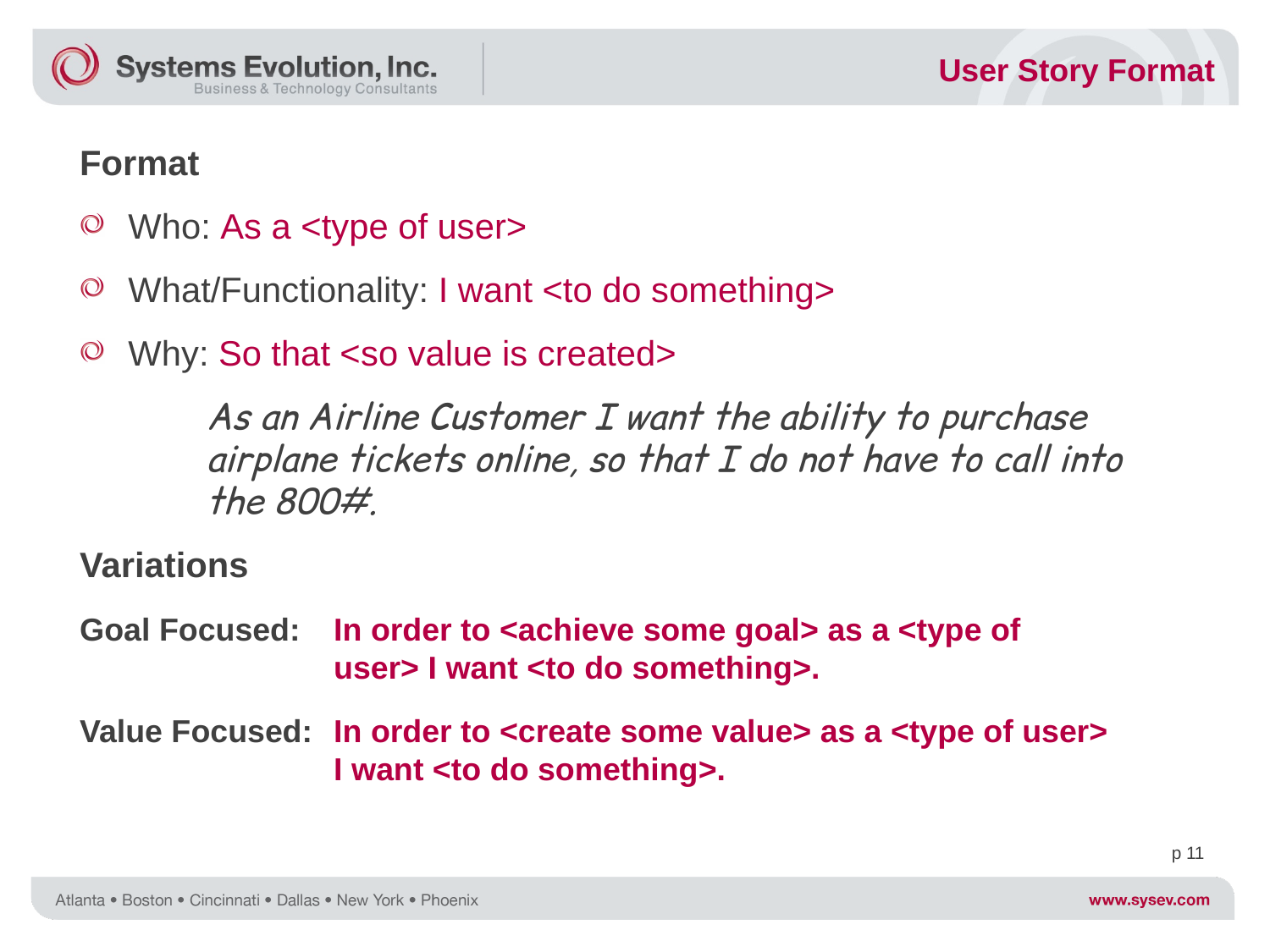

User Story Format
Format
Who: As a <type of user>
What/Functionality: I want <to do something>
Why: So that <so value is created>
	As an Airline Customer I want the ability to purchase 	airplane tickets online, so that I do not have to call into  	the 800#.
Variations
Goal Focused: 	In order to <achieve some goal> as a <type of 			user> I want <to do something>.
Value Focused: 	In order to <create some value> as a <type of user> 		I want <to do something>.

p 11